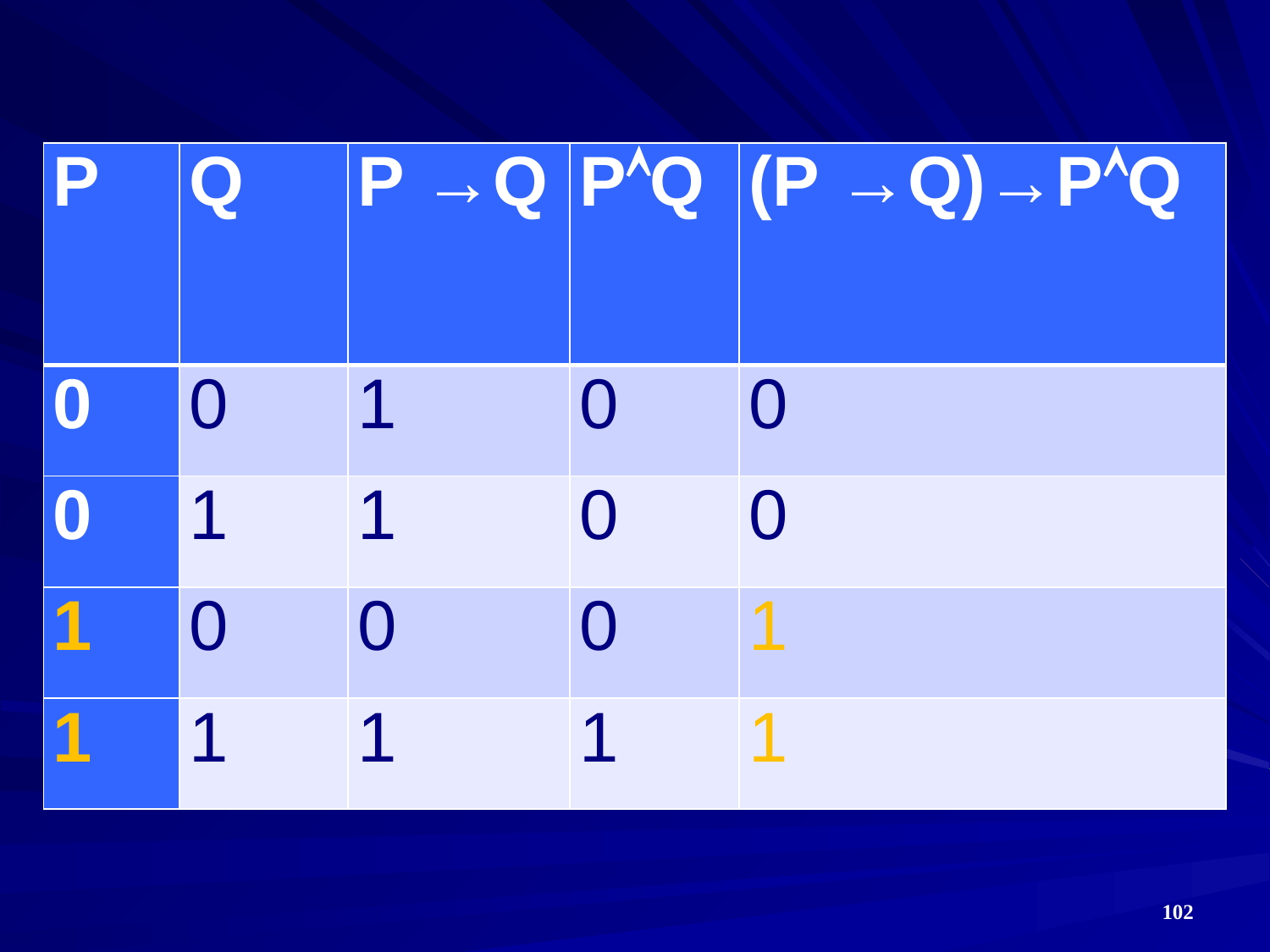

| P | Q | P →Q | P∧Q | (P →Q)→P∧Q |
| --- | --- | --- | --- | --- |
| 0 | 0 | 1 | 0 | 0 |
| 0 | 1 | 1 | 0 | 0 |
| 1 | 0 | 0 | 0 | 1 |
| 1 | 1 | 1 | 1 | 1 |
102